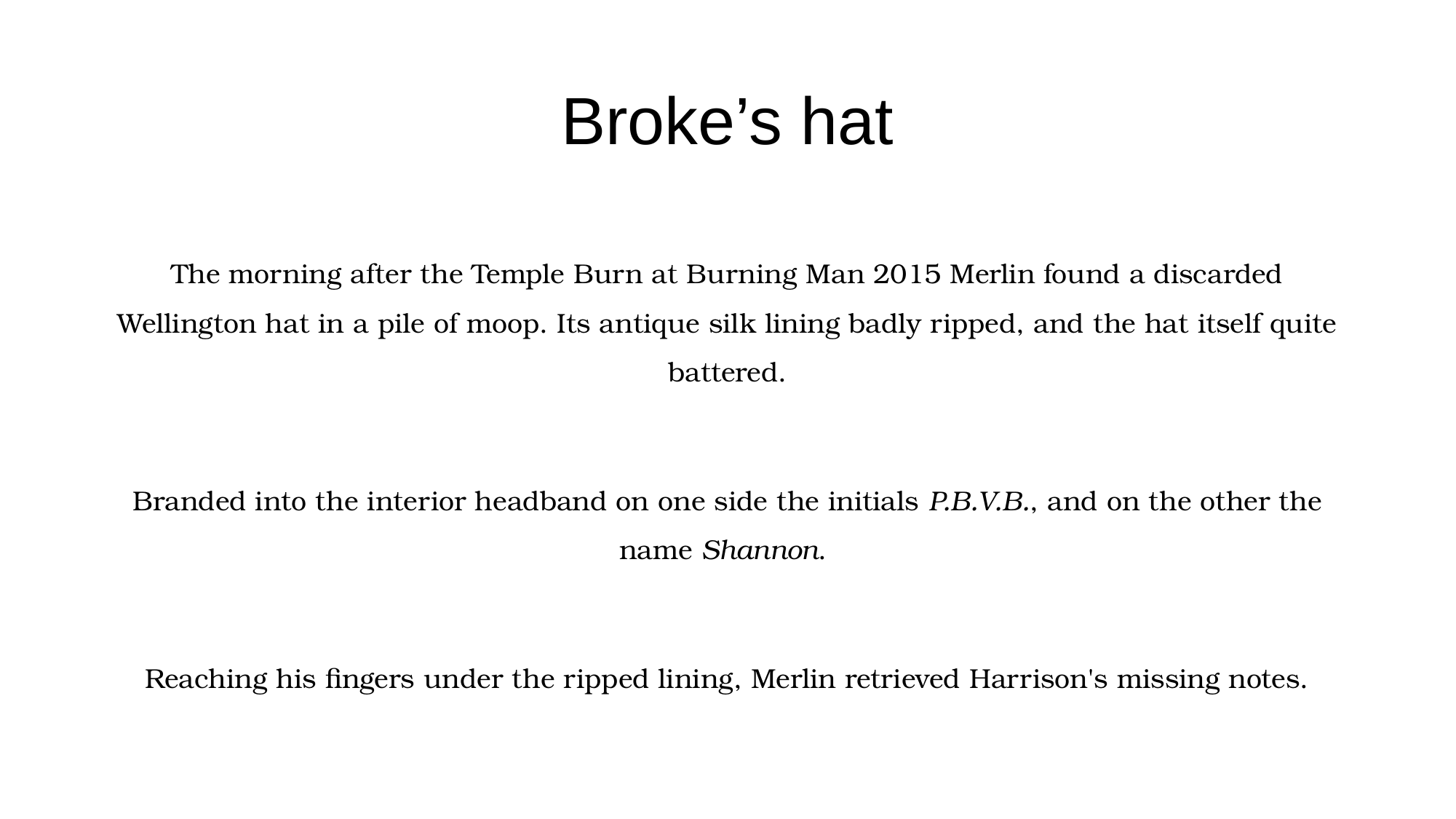

# Broke’s hat
The morning after the Temple Burn at Burning Man 2015 Merlin found a discarded Wellington hat in a pile of moop. Its antique silk lining badly ripped, and the hat itself quite battered.

Branded into the interior headband on one side the initials P.B.V.B., and on the other the name Shannon.

Reaching his fingers under the ripped lining, Merlin retrieved Harrison's missing notes.